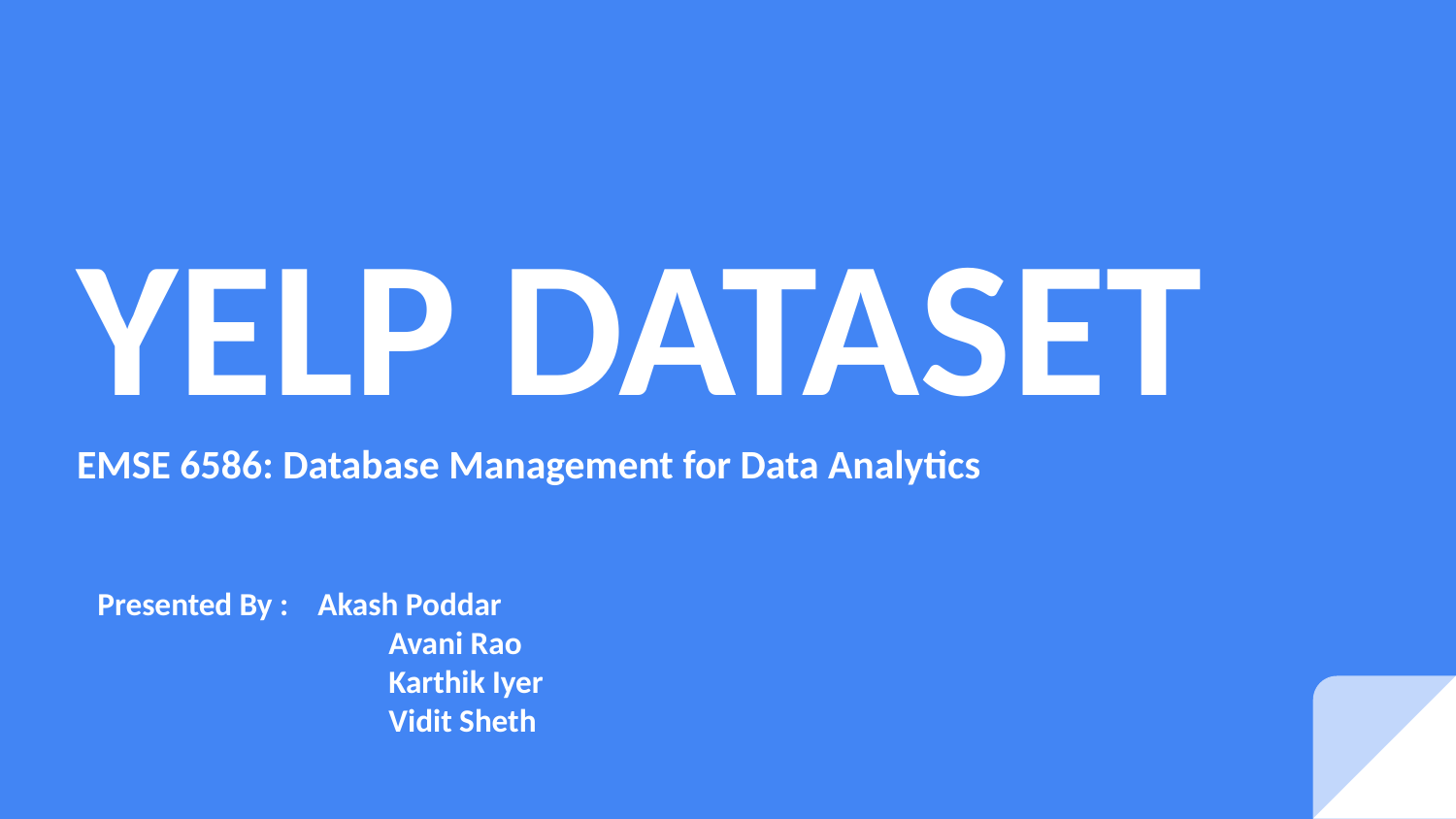

# Yelp Dataset
EMSE 6586: Database Management for Data Analytics
Presented By :    Akash Poddar
	          	Avani Rao
	          	Karthik Iyer
	          	Vidit Sheth